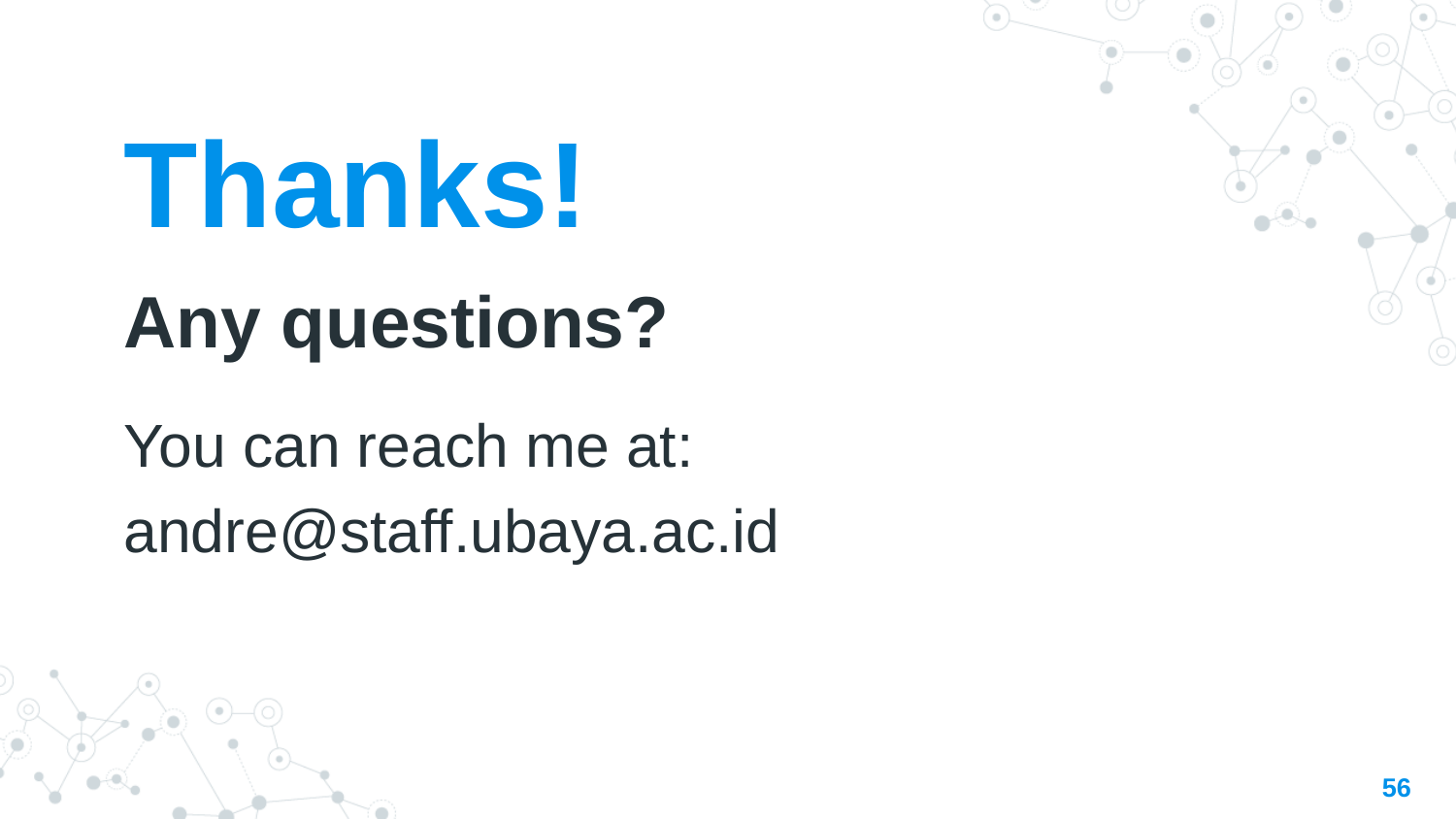

Thanks!
Any questions?
You can reach me at:
andre@staff.ubaya.ac.id
56